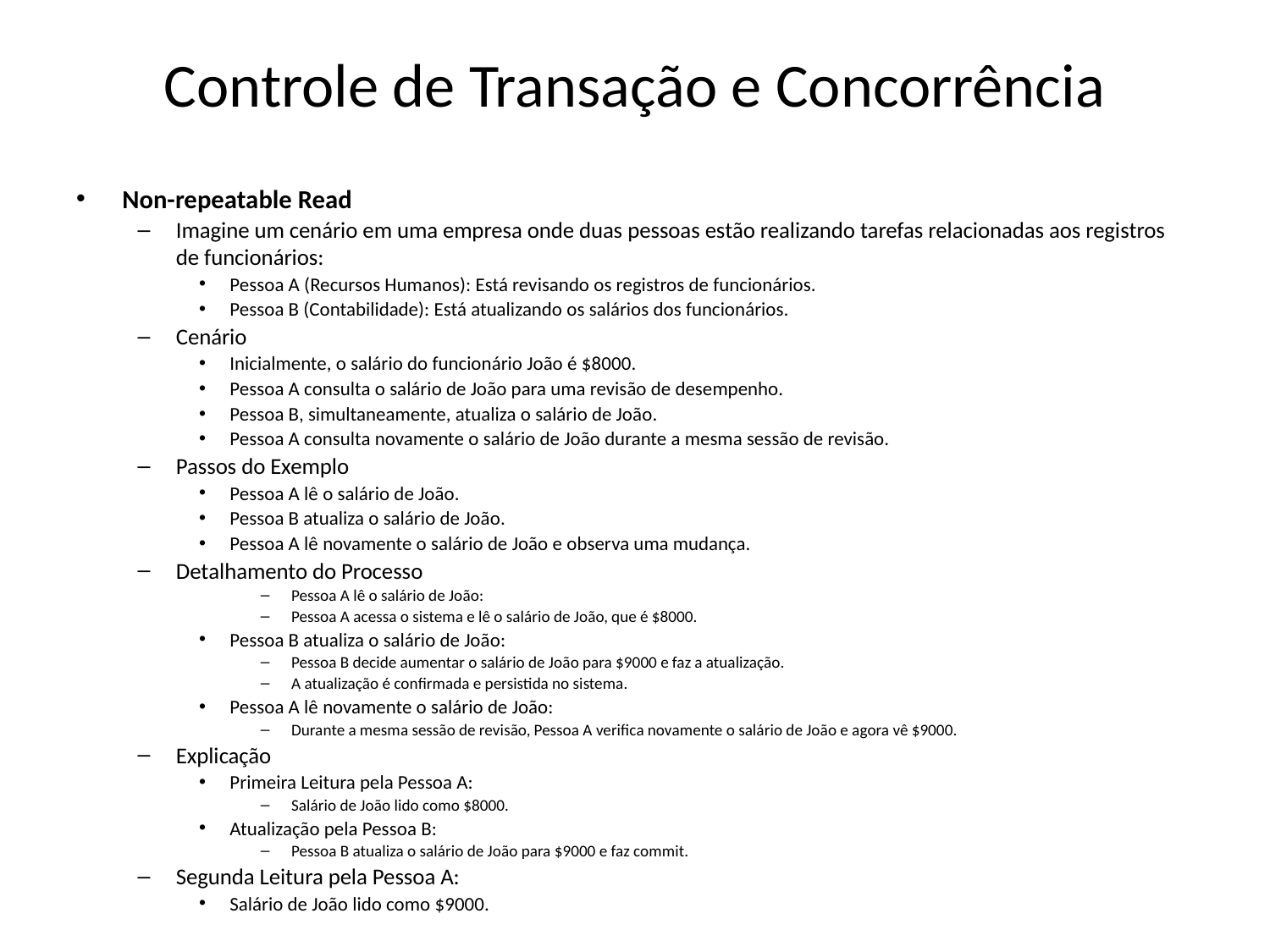

# Controle de Transação e Concorrência
Non-repeatable Read
Imagine um cenário em uma empresa onde duas pessoas estão realizando tarefas relacionadas aos registros de funcionários:
Pessoa A (Recursos Humanos): Está revisando os registros de funcionários.
Pessoa B (Contabilidade): Está atualizando os salários dos funcionários.
Cenário
Inicialmente, o salário do funcionário João é $8000.
Pessoa A consulta o salário de João para uma revisão de desempenho.
Pessoa B, simultaneamente, atualiza o salário de João.
Pessoa A consulta novamente o salário de João durante a mesma sessão de revisão.
Passos do Exemplo
Pessoa A lê o salário de João.
Pessoa B atualiza o salário de João.
Pessoa A lê novamente o salário de João e observa uma mudança.
Detalhamento do Processo
Pessoa A lê o salário de João:
Pessoa A acessa o sistema e lê o salário de João, que é $8000.
Pessoa B atualiza o salário de João:
Pessoa B decide aumentar o salário de João para $9000 e faz a atualização.
A atualização é confirmada e persistida no sistema.
Pessoa A lê novamente o salário de João:
Durante a mesma sessão de revisão, Pessoa A verifica novamente o salário de João e agora vê $9000.
Explicação
Primeira Leitura pela Pessoa A:
Salário de João lido como $8000.
Atualização pela Pessoa B:
Pessoa B atualiza o salário de João para $9000 e faz commit.
Segunda Leitura pela Pessoa A:
Salário de João lido como $9000.